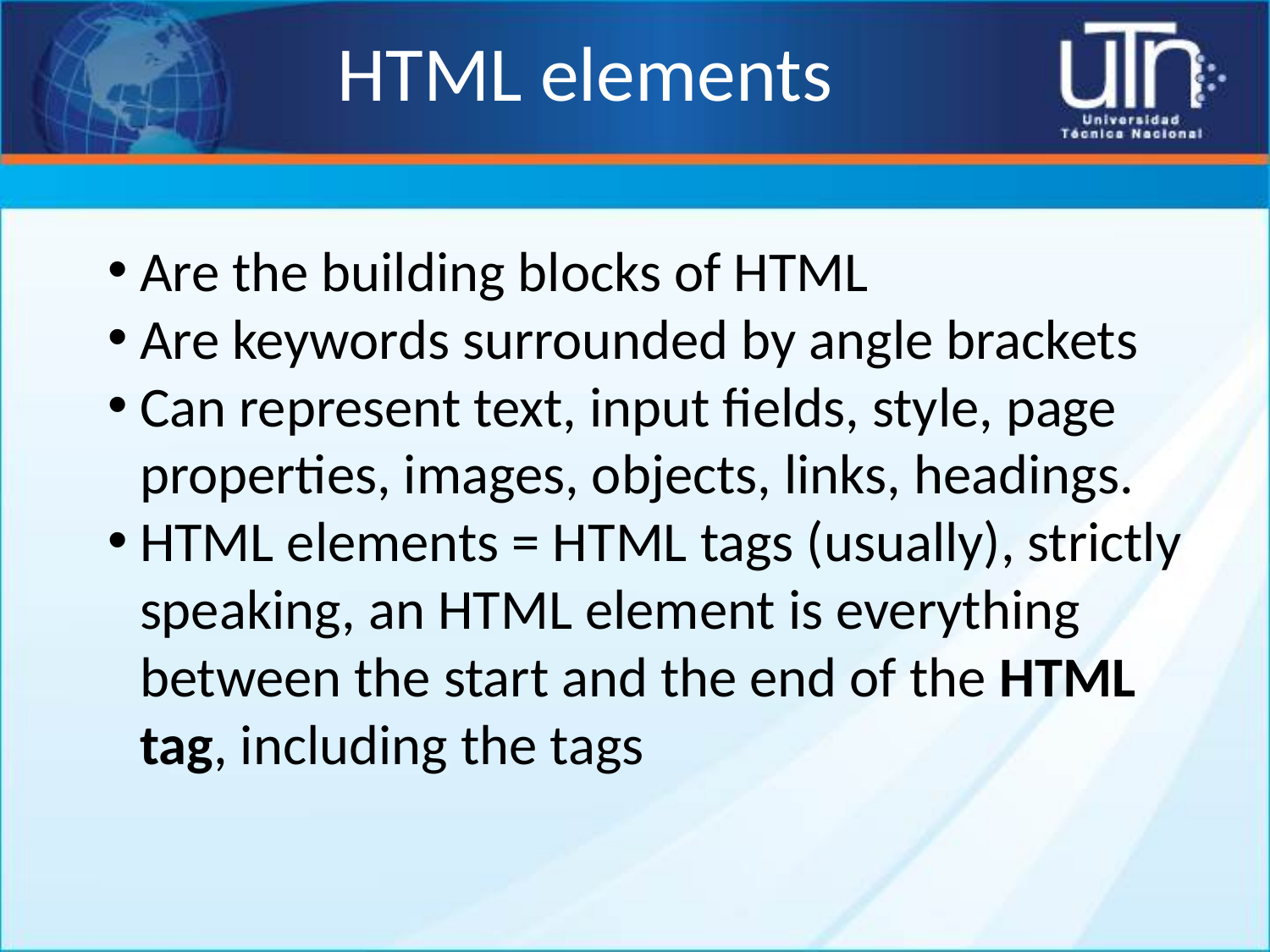

# HTML elements
Are the building blocks of HTML
Are keywords surrounded by angle brackets
Can represent text, input fields, style, page properties, images, objects, links, headings.
HTML elements = HTML tags (usually), strictly speaking, an HTML element is everything between the start and the end of the HTML tag, including the tags